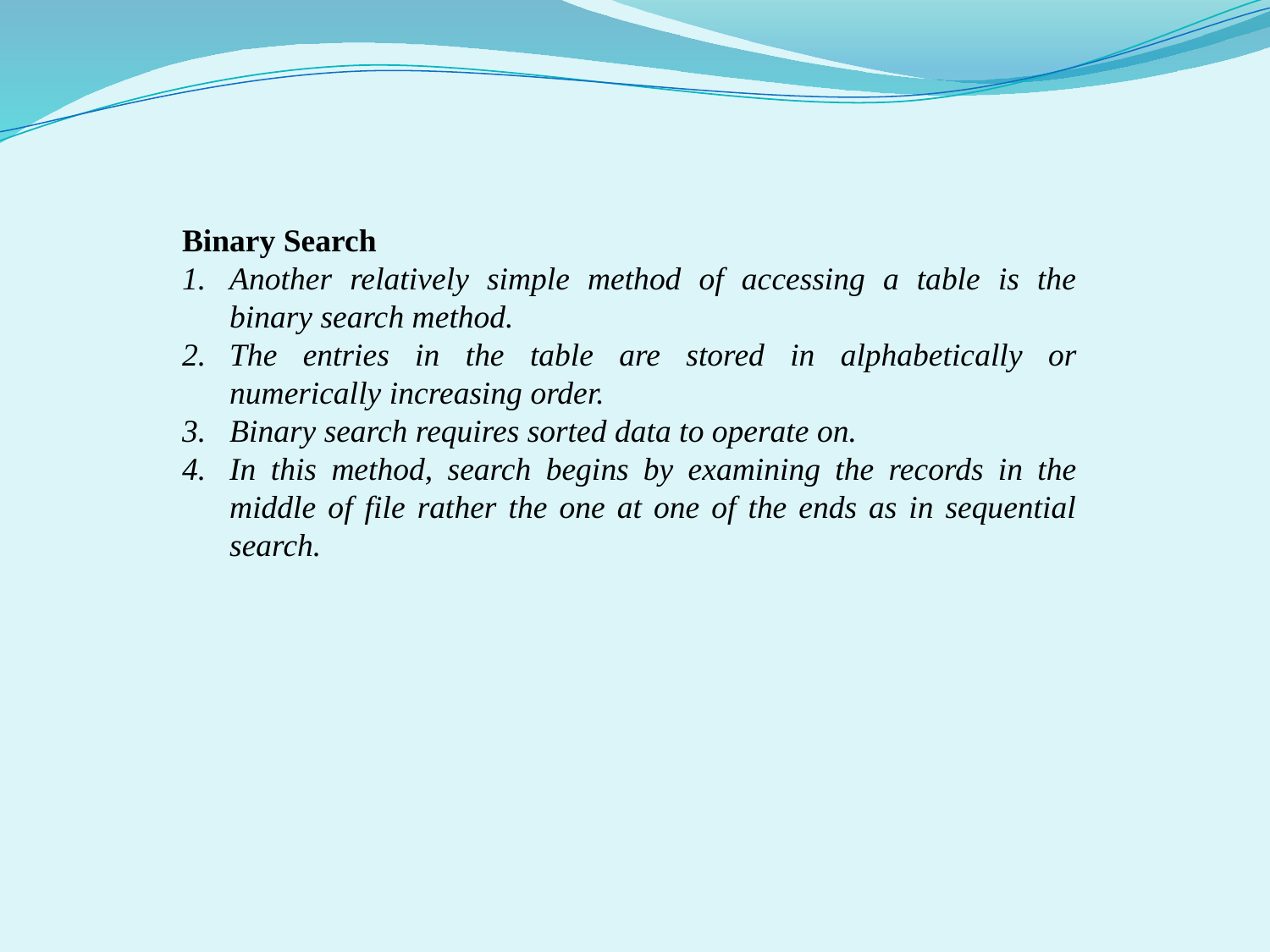

Binary Search
Another relatively simple method of accessing a table is the binary search method.
The entries in the table are stored in alphabetically or numerically increasing order.
Binary search requires sorted data to operate on.
In this method, search begins by examining the records in the middle of file rather the one at one of the ends as in sequential search.